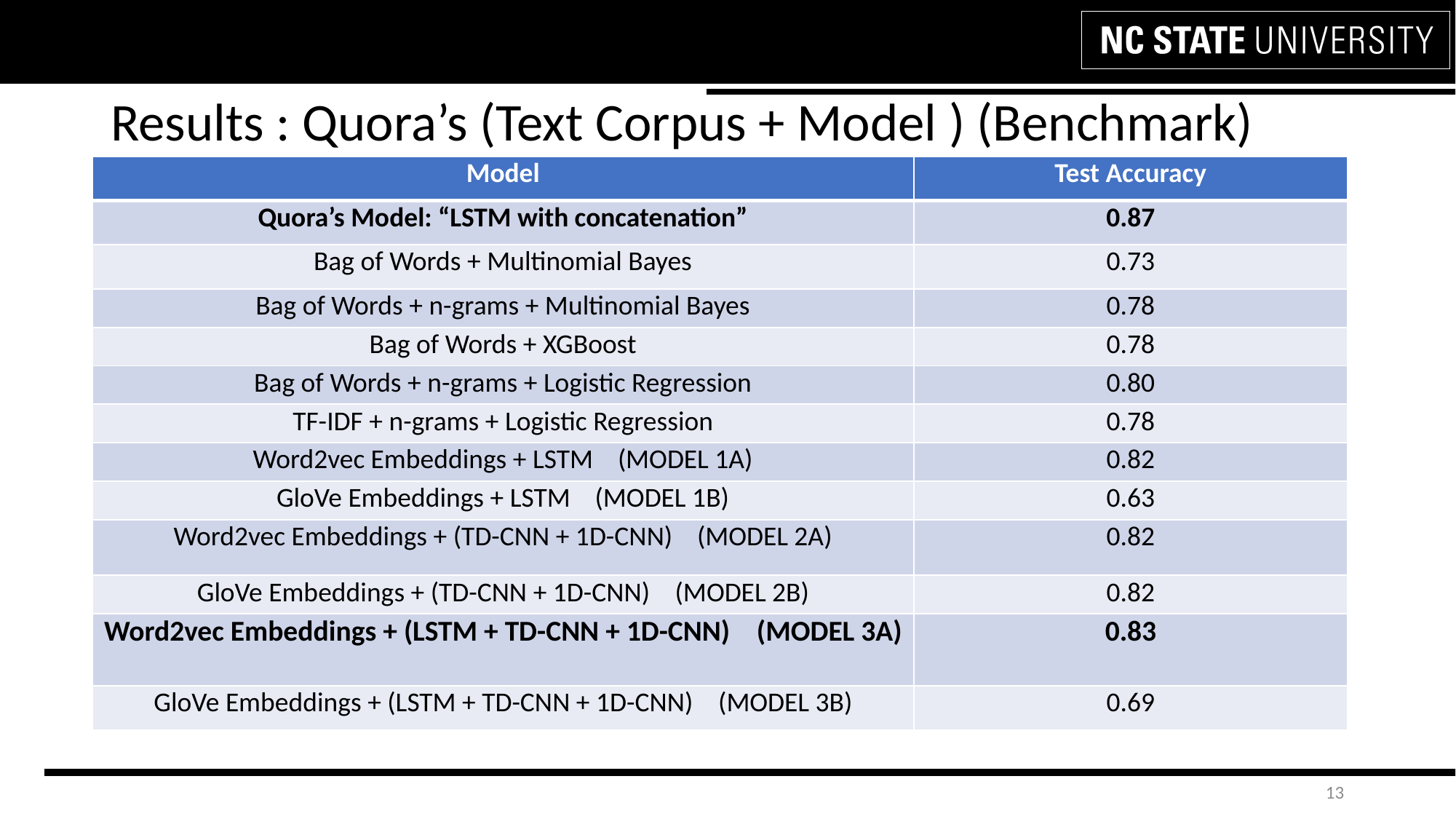

# Results : Quora’s (Text Corpus + Model ) (Benchmark)
| Model | Test Accuracy |
| --- | --- |
| Quora’s Model: “LSTM with concatenation” | 0.87 |
| Bag of Words + Multinomial Bayes | 0.73 |
| Bag of Words + n-grams + Multinomial Bayes | 0.78 |
| Bag of Words + XGBoost | 0.78 |
| Bag of Words + n-grams + Logistic Regression | 0.80 |
| TF-IDF + n-grams + Logistic Regression | 0.78 |
| Word2vec Embeddings + LSTM (MODEL 1A) | 0.82 |
| GloVe Embeddings + LSTM (MODEL 1B) | 0.63 |
| Word2vec Embeddings + (TD-CNN + 1D-CNN) (MODEL 2A) | 0.82 |
| GloVe Embeddings + (TD-CNN + 1D-CNN)    (MODEL 2B) | 0.82 |
| Word2vec Embeddings + (LSTM + TD-CNN + 1D-CNN)    (MODEL 3A) | 0.83 |
| GloVe Embeddings + (LSTM + TD-CNN + 1D-CNN)    (MODEL 3B) | 0.69 |
13